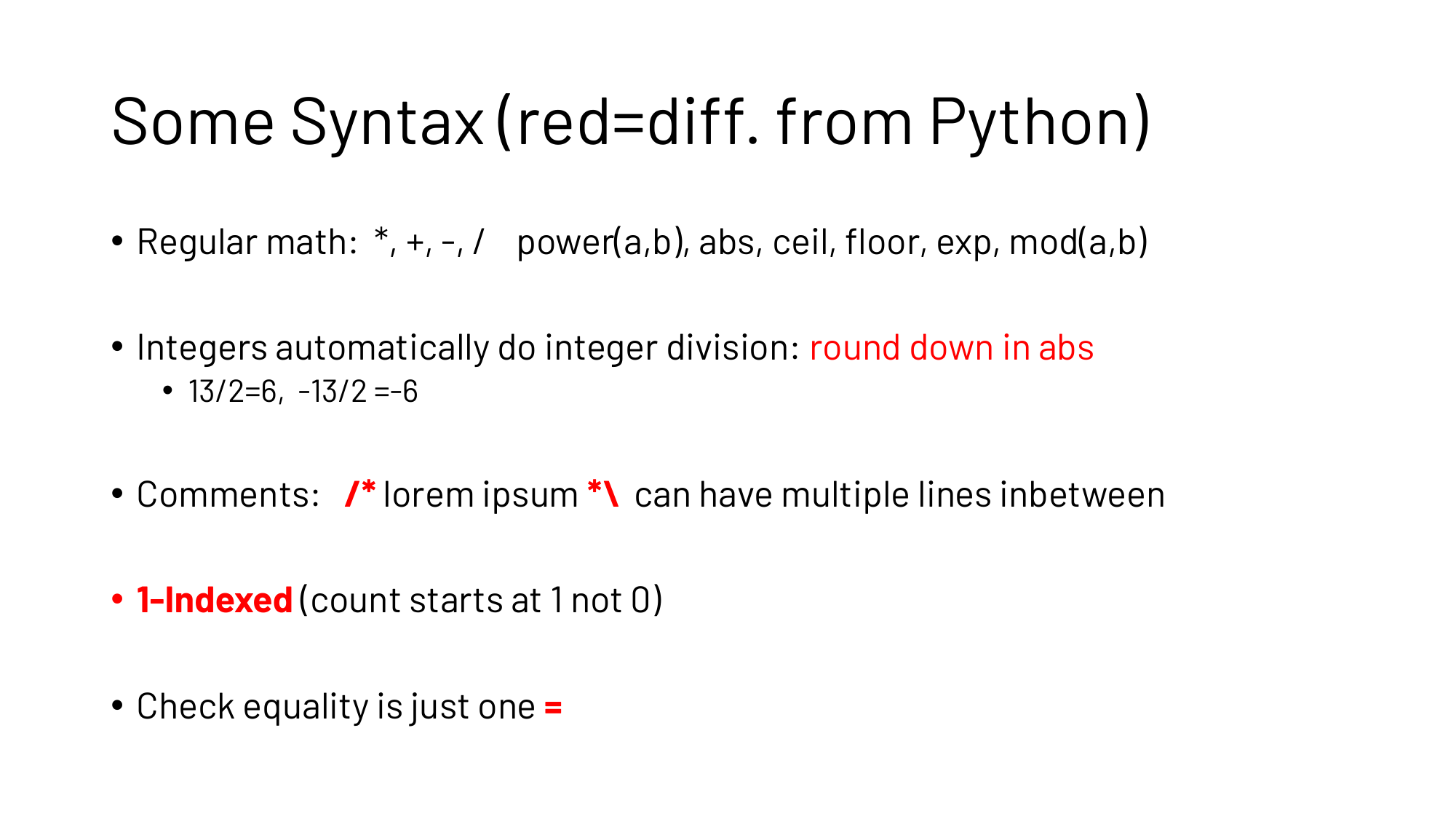

# Some Syntax (red=diff. from Python)
Regular math:  *, +, -, /    power(a,b), abs, ceil, floor, exp, mod(a,b)

Integers automatically do integer division: round down in abs
13/2=6,  -13/2 =-6

Comments:   /* lorem ipsum *\  can have multiple lines inbetween

1-Indexed (count starts at 1 not 0)

Check equality is just one =